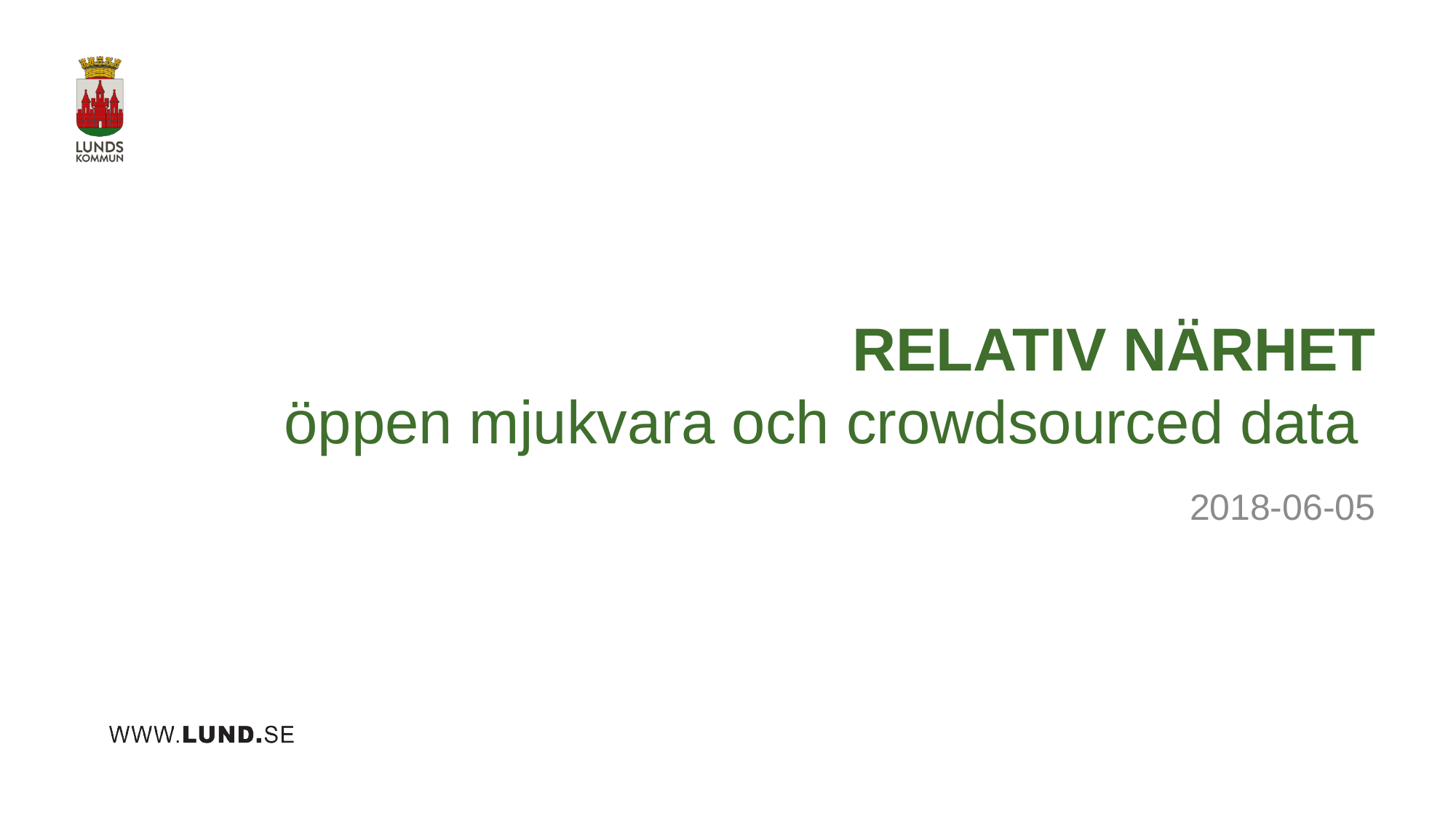

# RELATIV NÄRHET öppen mjukvara och crowdsourced data
2018-06-05